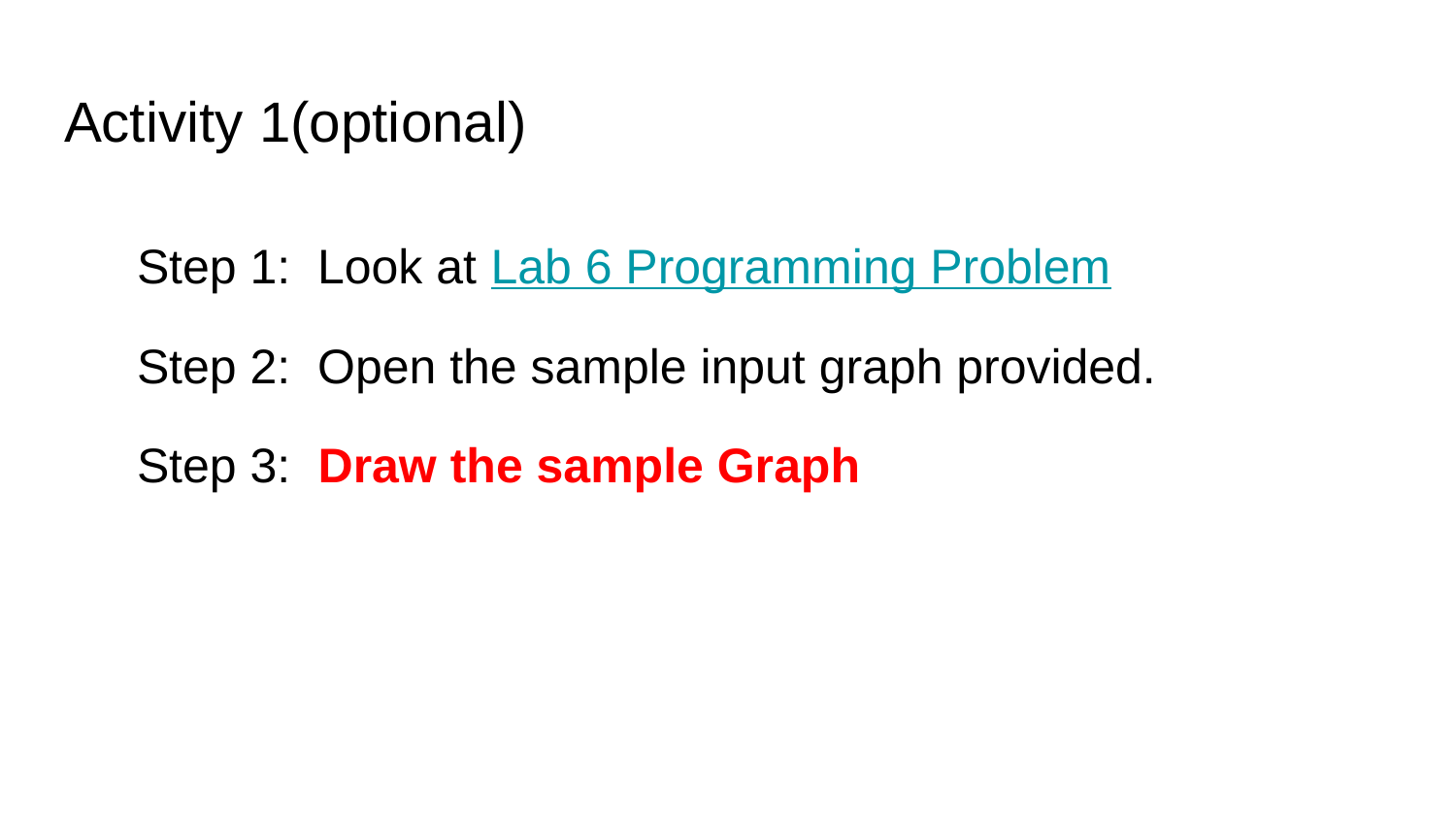

# Activity 1(optional)

Step 1:  Look at Lab 6 Programming Problem
Step 2:  Open the sample input graph provided.
Step 3:  Draw the sample Graph